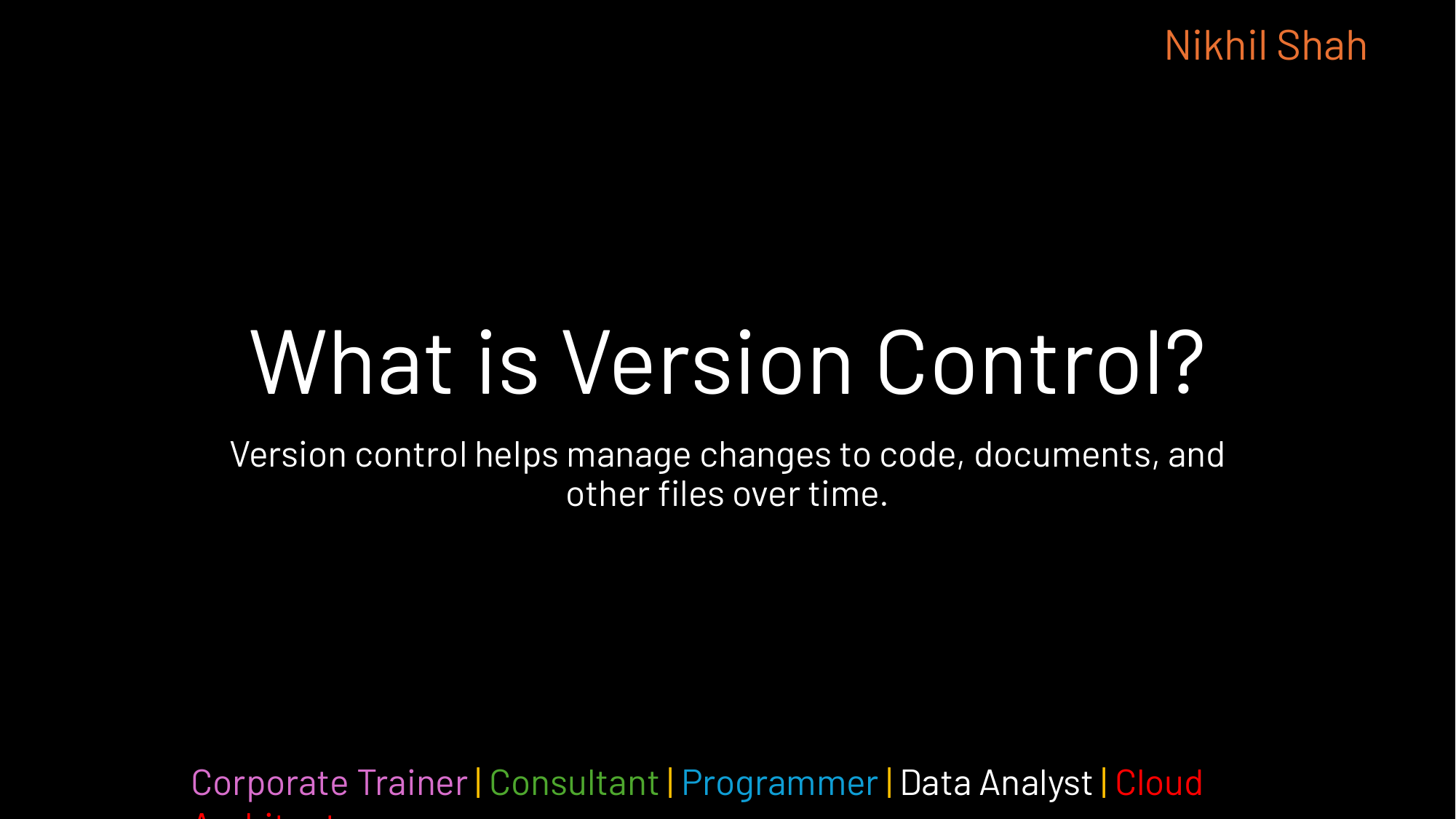

# What is Version Control?
Version control helps manage changes to code, documents, and other files over time.